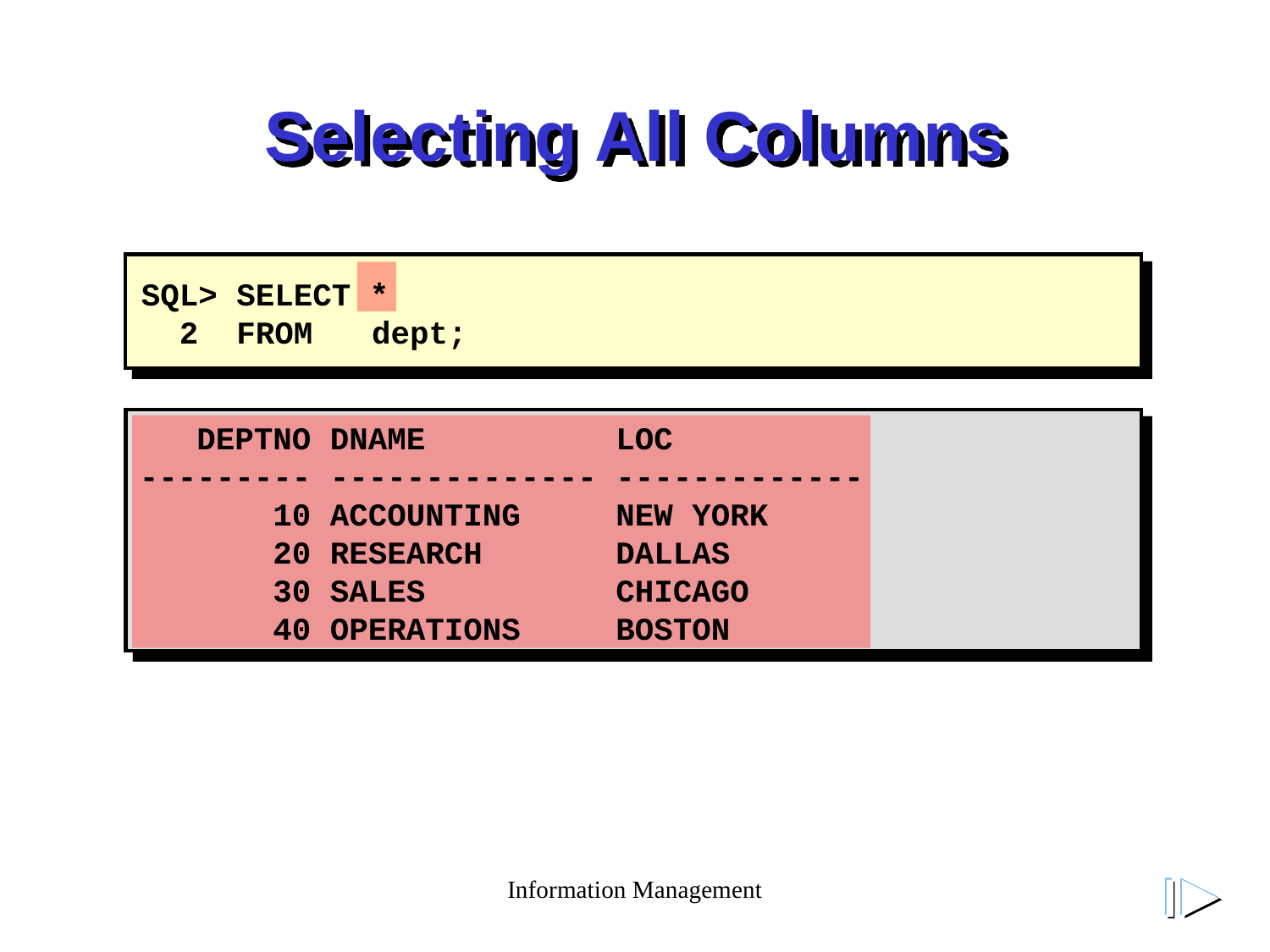

# Selecting All Columns
SQL> SELECT *
  2  FROM 	dept;

   DEPTNO DNAME          LOC
--------- -------------- -------------
       10 ACCOUNTING     NEW YORK
       20 RESEARCH       DALLAS
       30 SALES          CHICAGO
       40 OPERATIONS     BOSTON

Information Management